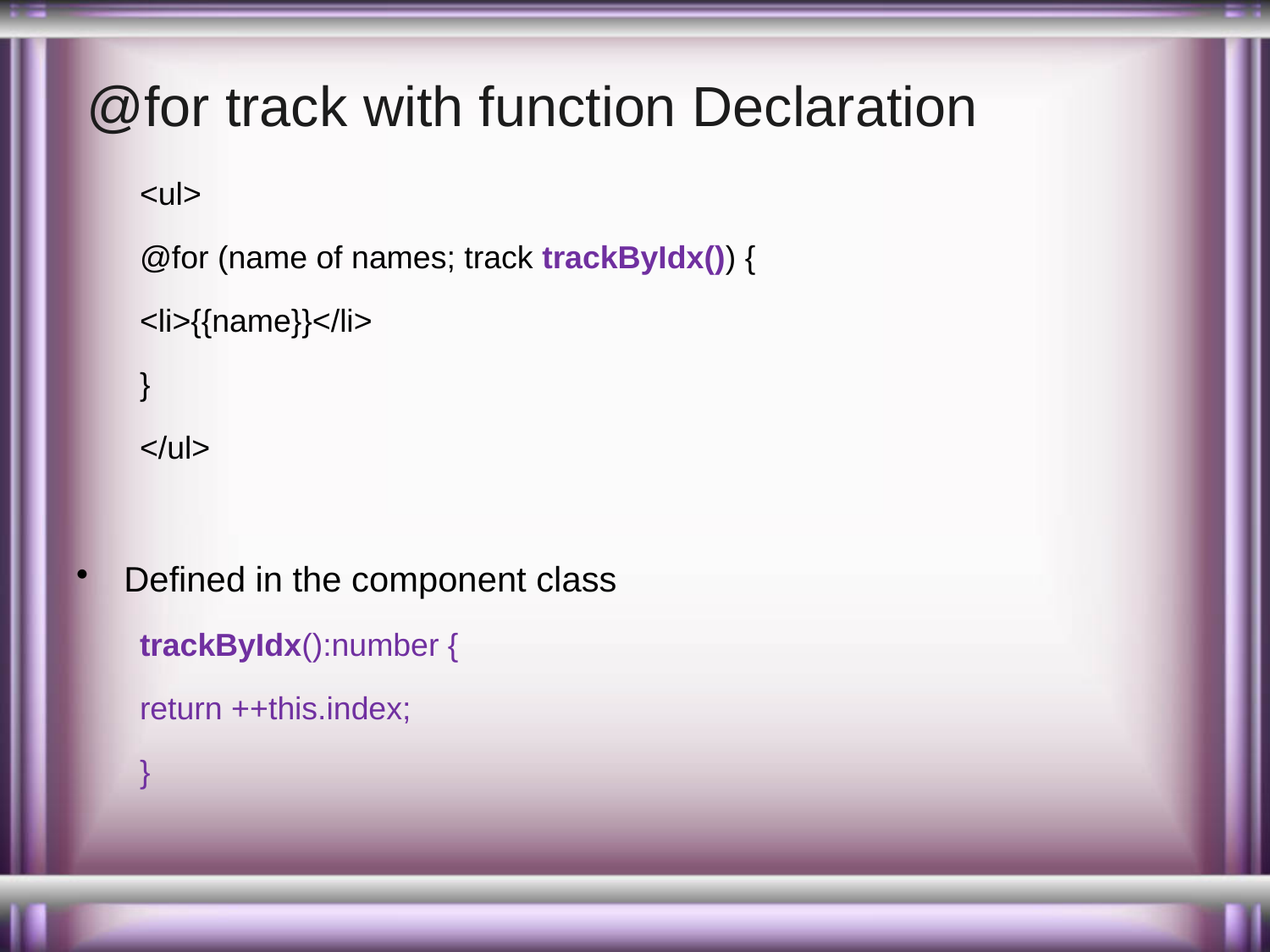

# @for track with function Declaration
<ul>
@for (name of names; track trackByIdx()) {
<li>{{name}}</li>
}
</ul>

Defined in the component class
trackByIdx():number {
return ++this.index;
}